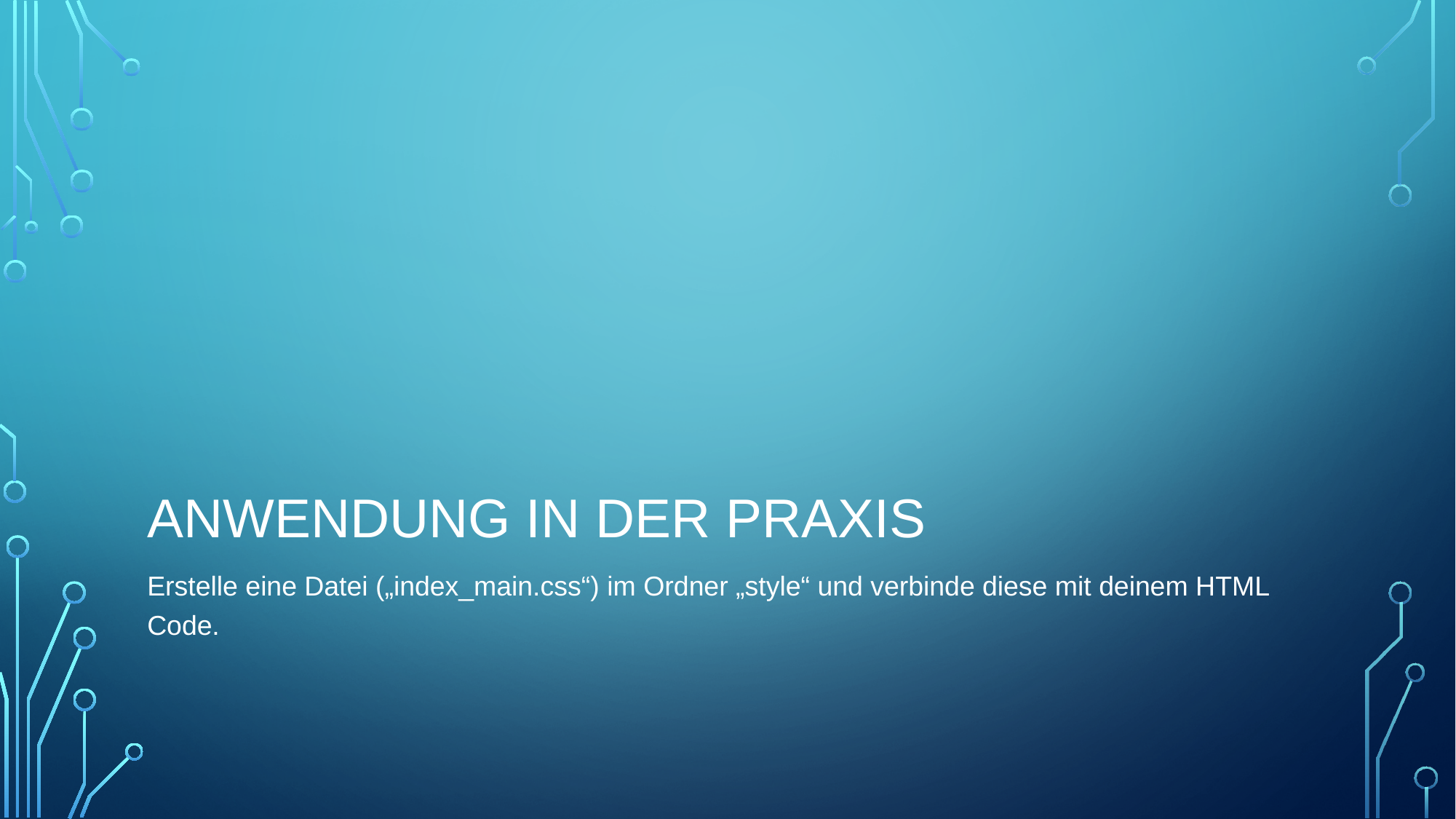

# Anwendung in der PRaxis
Erstelle eine Datei („index_main.css“) im Ordner „style“ und verbinde diese mit deinem HTML Code.